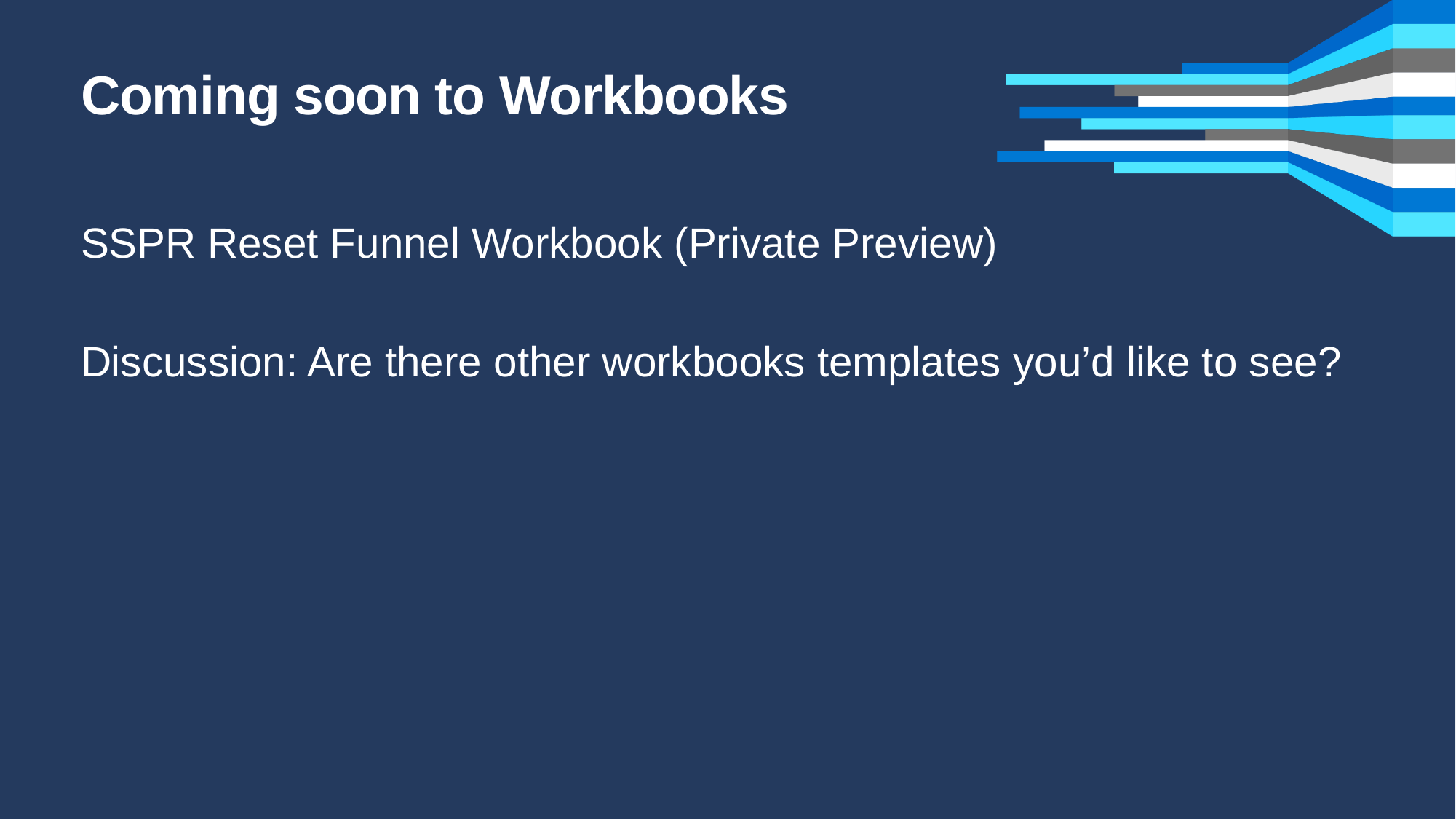

# Coming soon to Workbooks
SSPR Reset Funnel Workbook (Private Preview)

Discussion: Are there other workbooks templates you’d like to see?